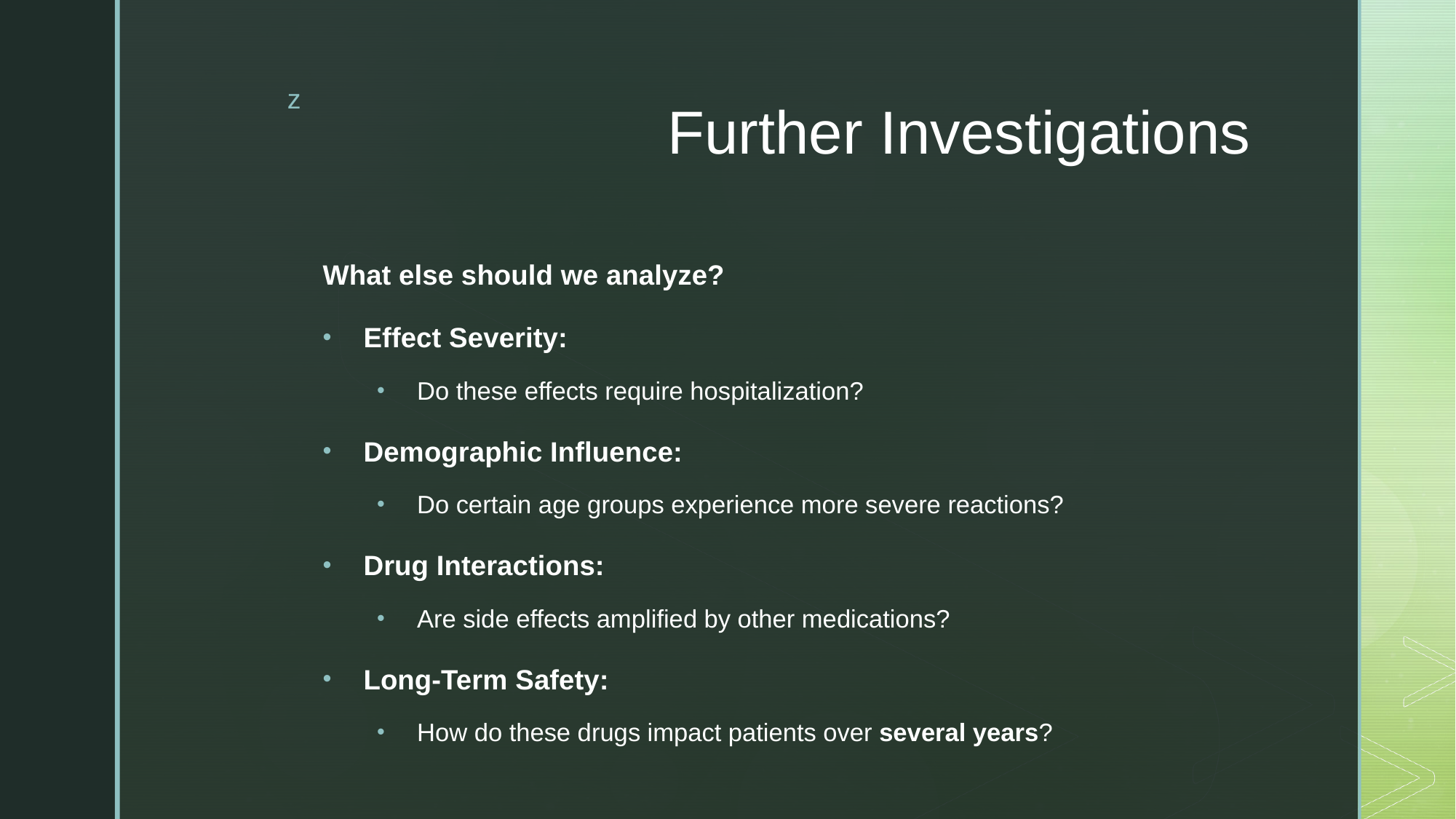

# Further Investigations
What else should we analyze?
Effect Severity:
Do these effects require hospitalization?
Demographic Influence:
Do certain age groups experience more severe reactions?
Drug Interactions:
Are side effects amplified by other medications?
Long-Term Safety:
How do these drugs impact patients over several years?